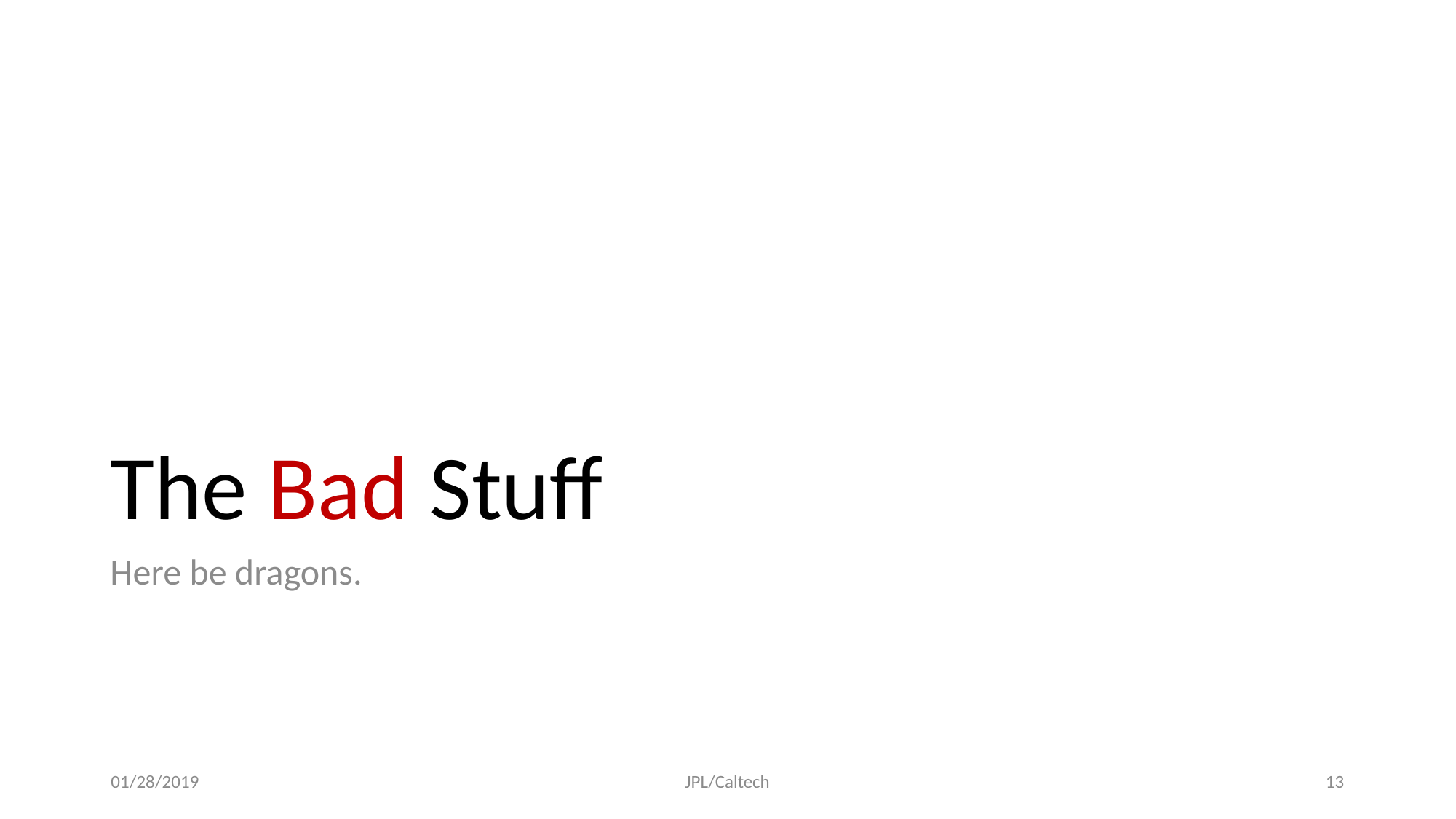

# The Bad Stuff
Here be dragons.
01/28/2019
JPL/Caltech
13